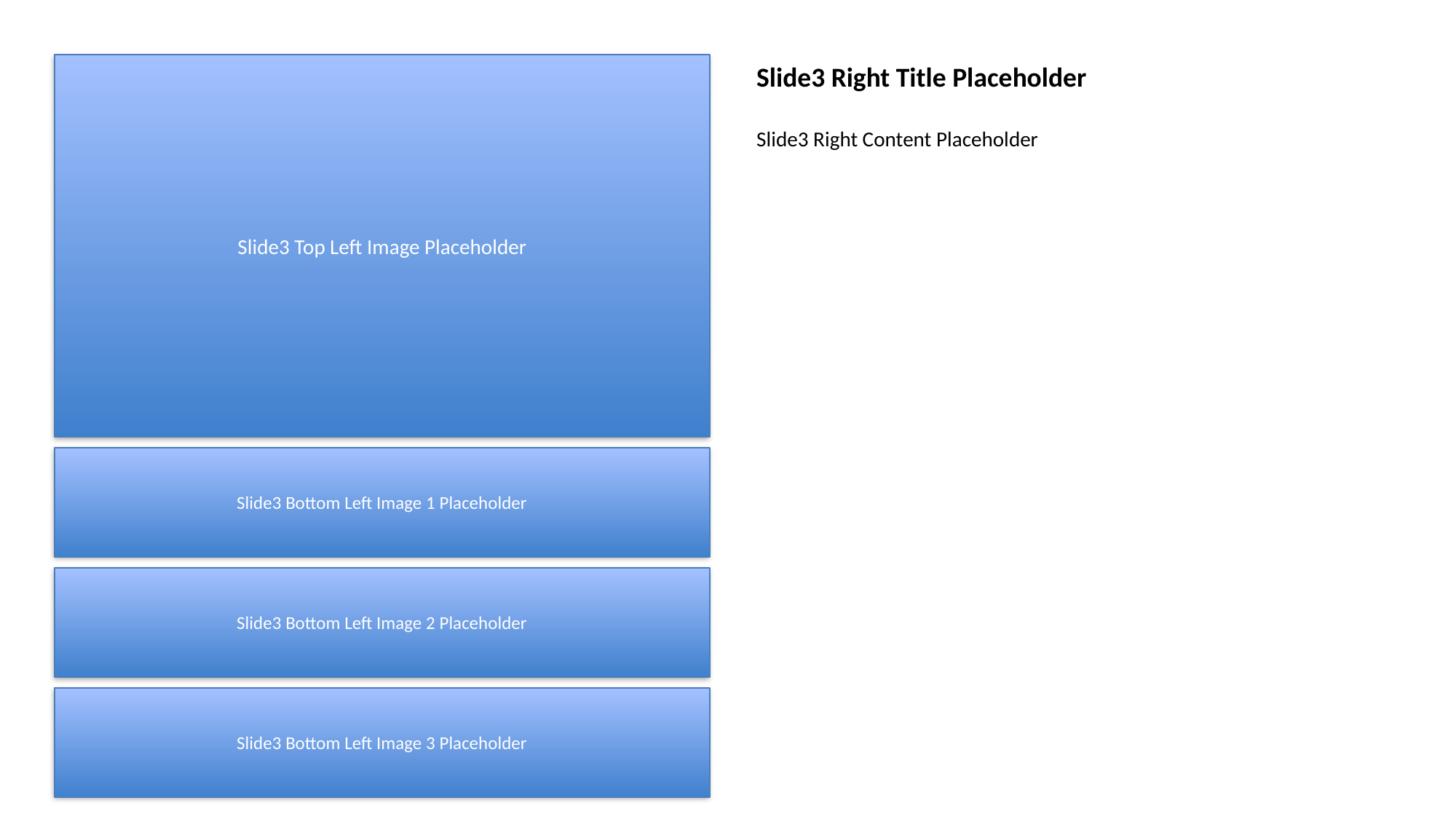

Slide3 Top Left Image Placeholder
Slide3 Right Title Placeholder
Slide3 Right Content Placeholder
Slide3 Bottom Left Image 1 Placeholder
Slide3 Bottom Left Image 2 Placeholder
Slide3 Bottom Left Image 3 Placeholder